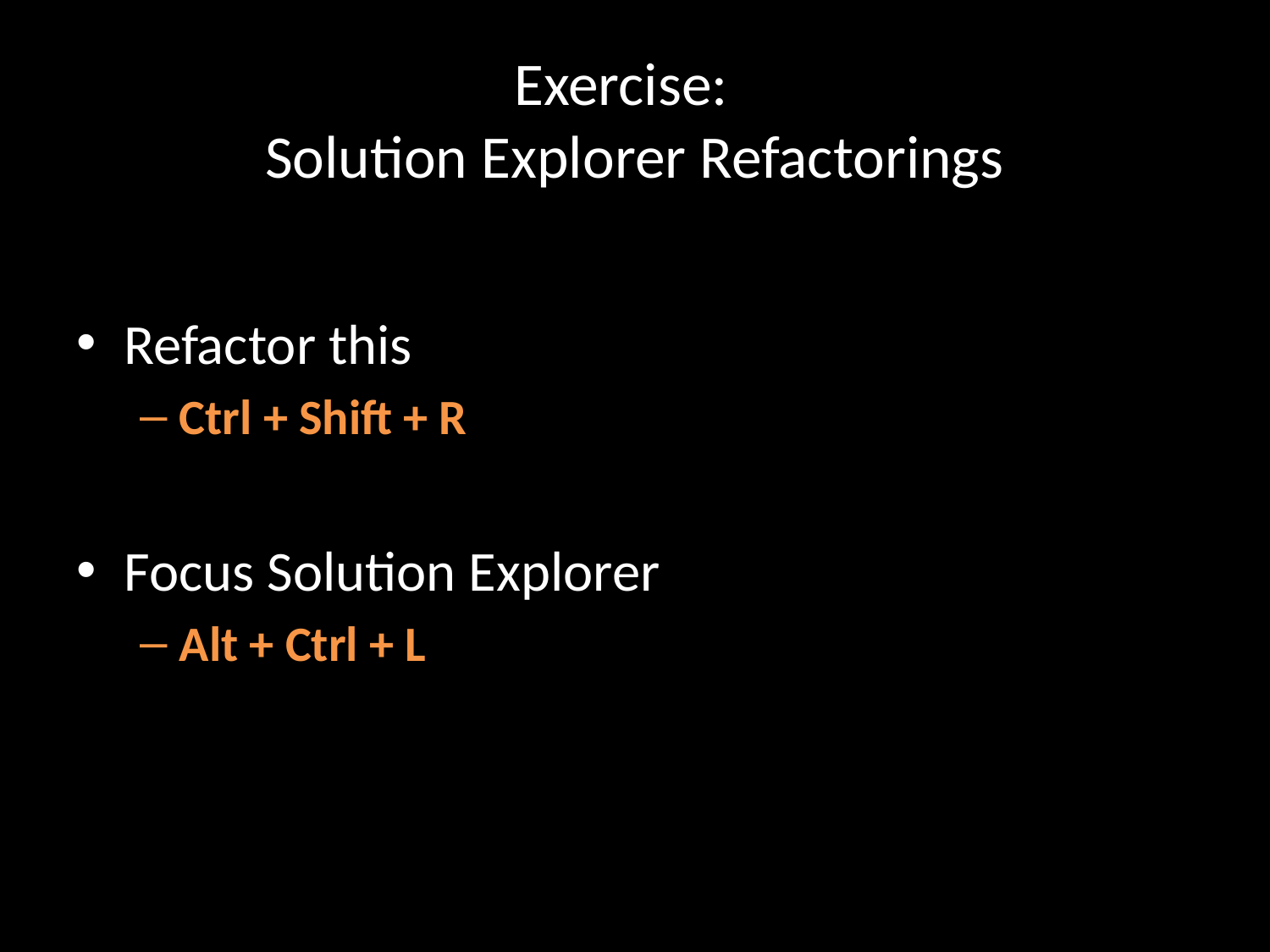

# Exercise: Solution Explorer Refactorings

Refactor this
Ctrl + Shift + R

Focus Solution Explorer
Alt + Ctrl + L